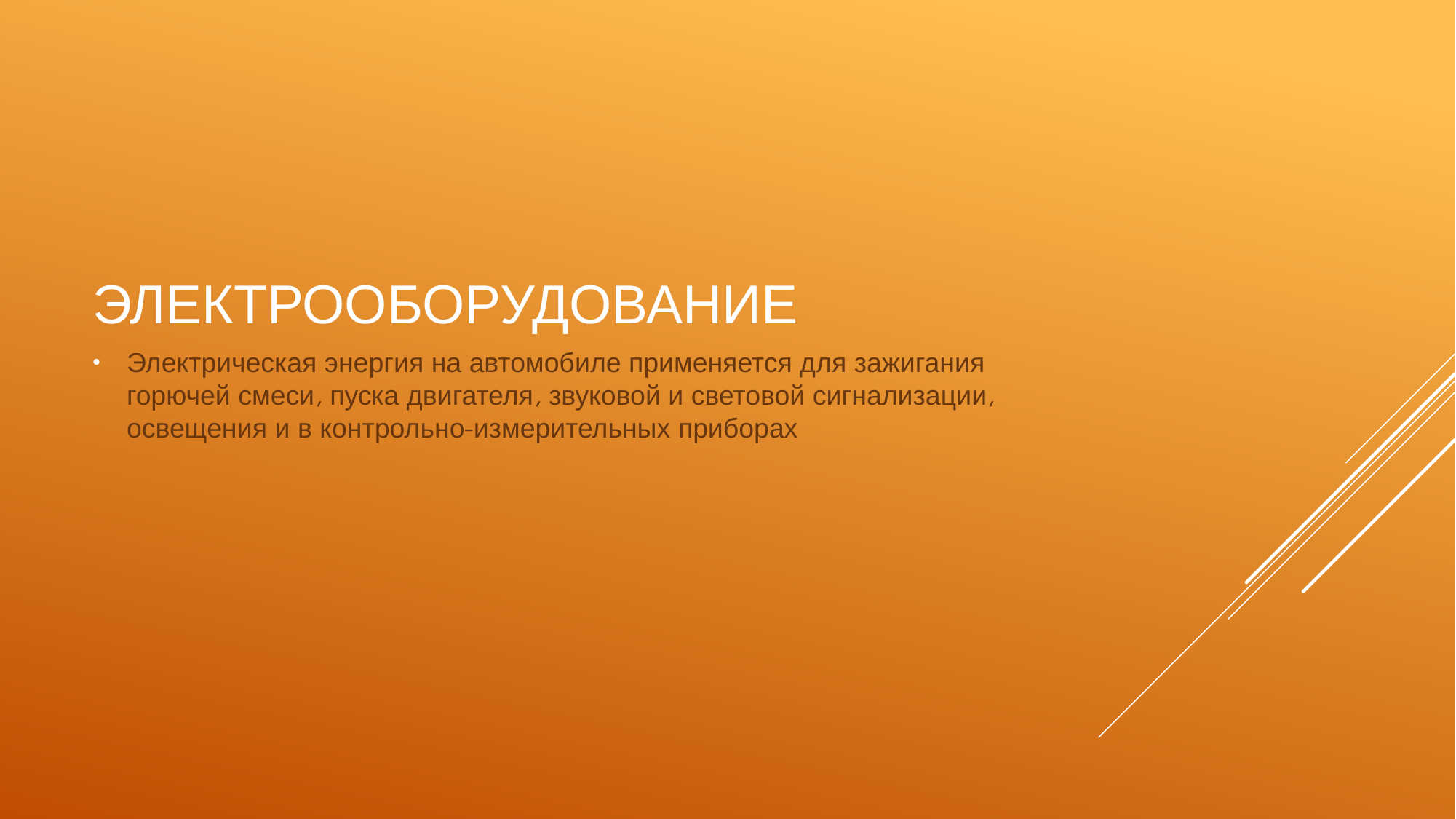

# электрооборудование
Электрическая энергия на автомобиле применяется для зажигания горючей смеси, пуска двигателя, звуковой и световой сигнализации, освещения и в контрольно-измерительных приборах